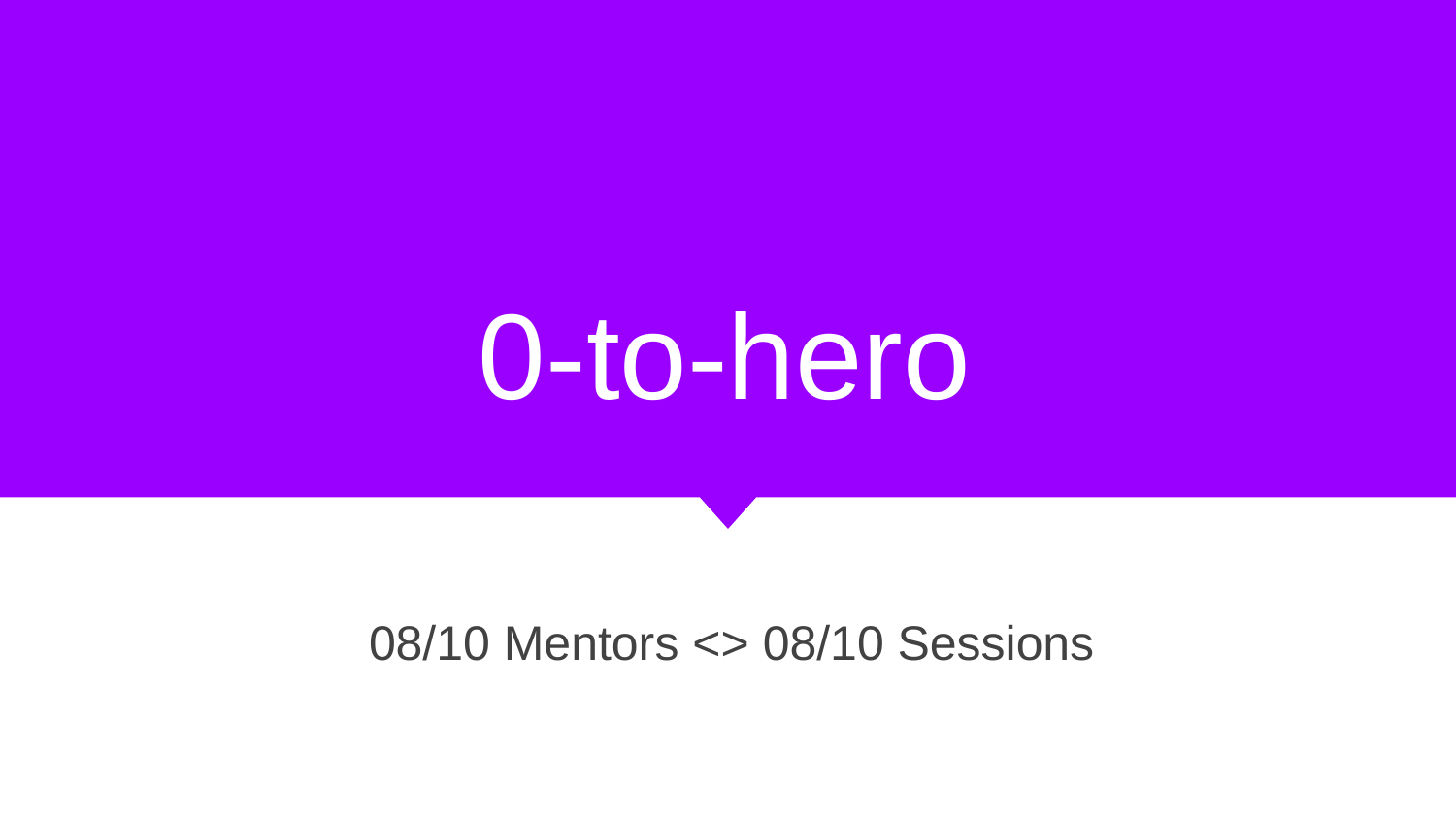

# 0-to-hero
 08/10 Mentors <> 08/10 Sessions